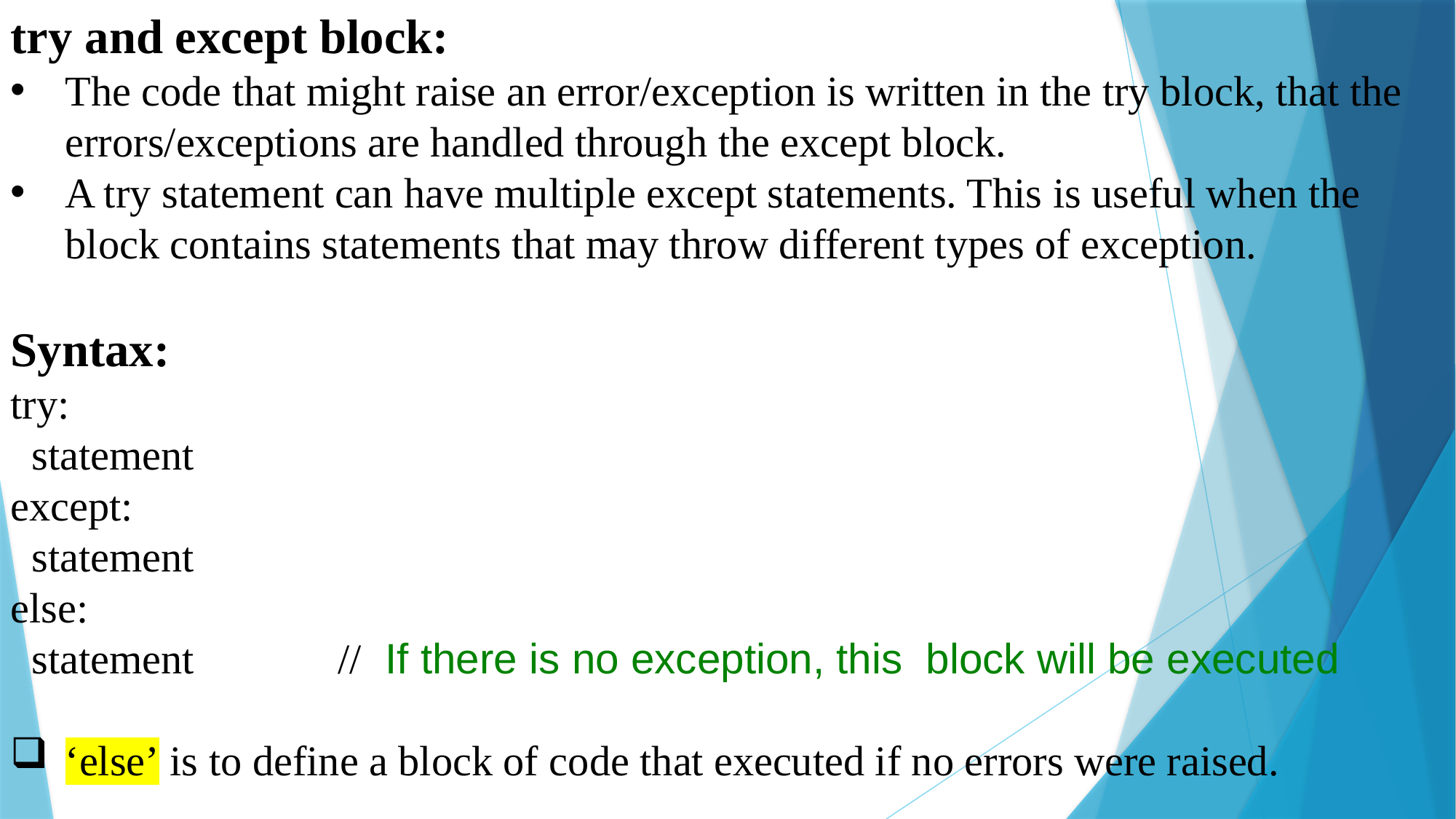

try and except block:
The code that might raise an error/exception is written in the try block, that the errors/exceptions are handled through the except block.
A try statement can have multiple except statements. This is useful when the block contains statements that may throw different types of exception.

Syntax:
try:
  statement
except:
  statement
else:
  statement		//  If there is no exception, this  block will be executed

‘else’ is to define a block of code that executed if no errors were raised.